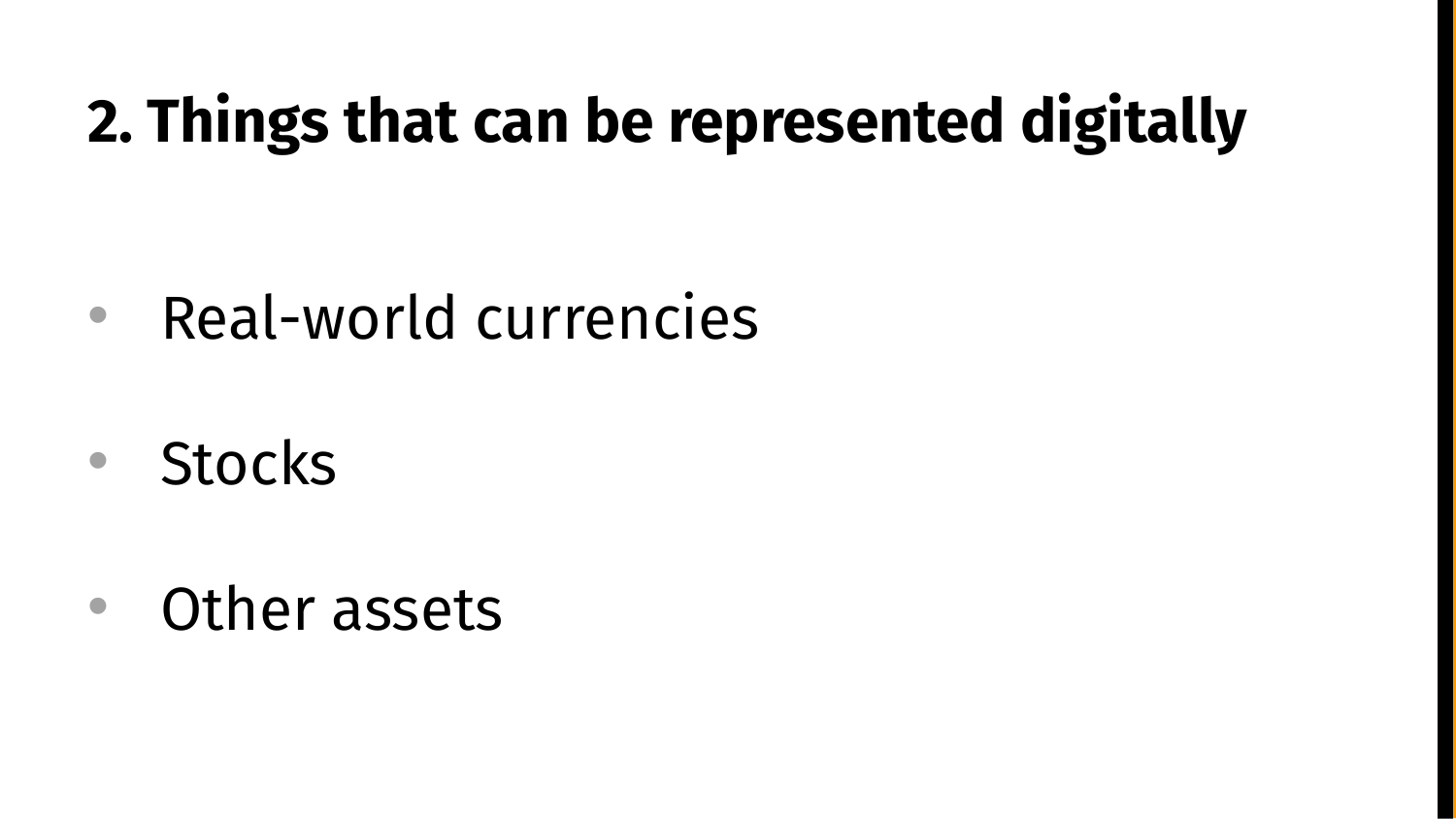

# 2. Things that can be represented digitally

Real-world currencies

Stocks

Other assets